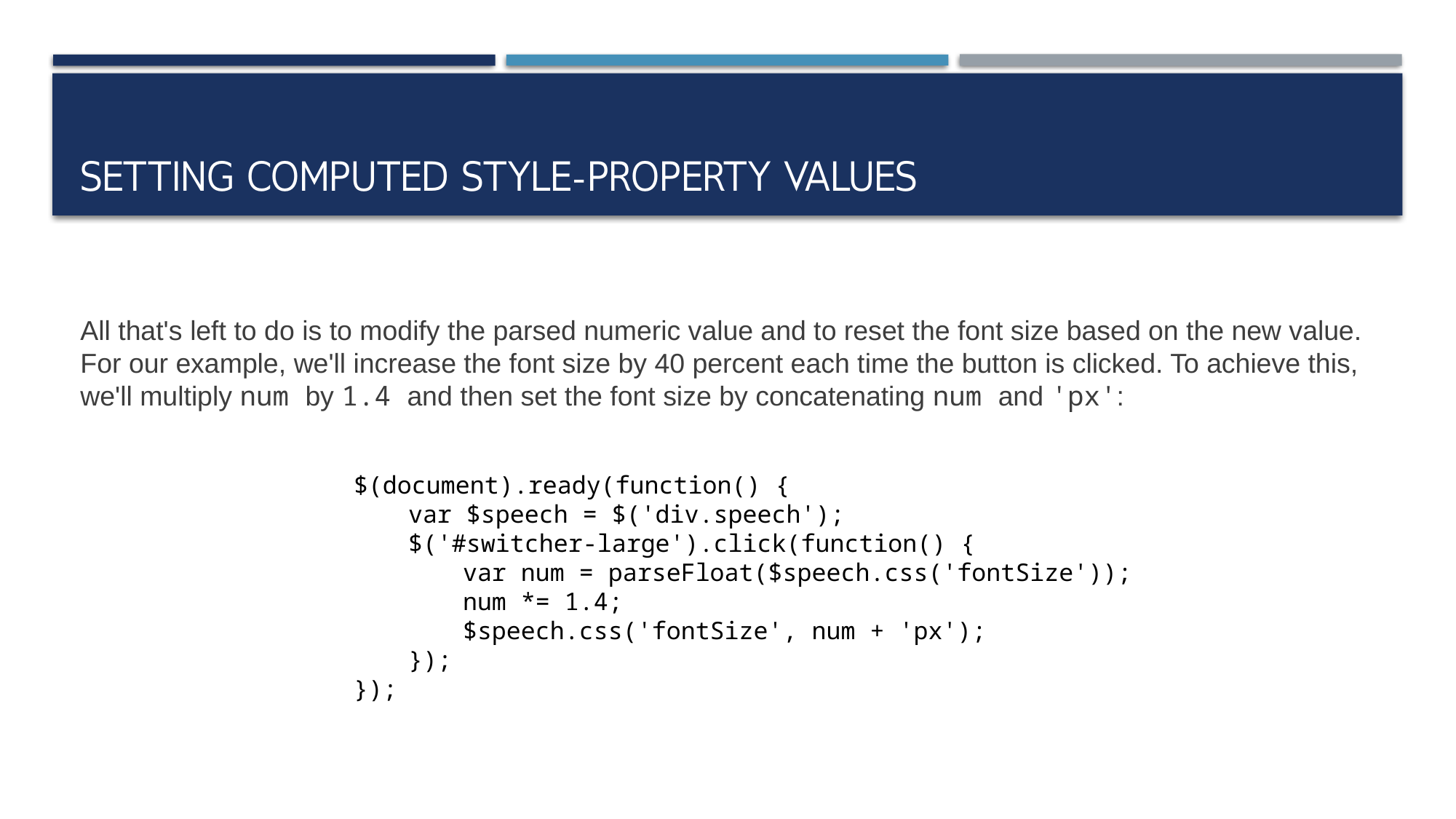

# Setting computed style-property values

All that's left to do is to modify the parsed numeric value and to reset the font size based on the new value. For our example, we'll increase the font size by 40 percent each time the button is clicked. To achieve this, we'll multiply num by 1.4 and then set the font size by concatenating num and 'px':
$(document).ready(function() {
var $speech = $('div.speech');
$('#switcher-large').click(function() {
var num = parseFloat($speech.css('fontSize'));
num *= 1.4;
$speech.css('fontSize', num + 'px');
});
});